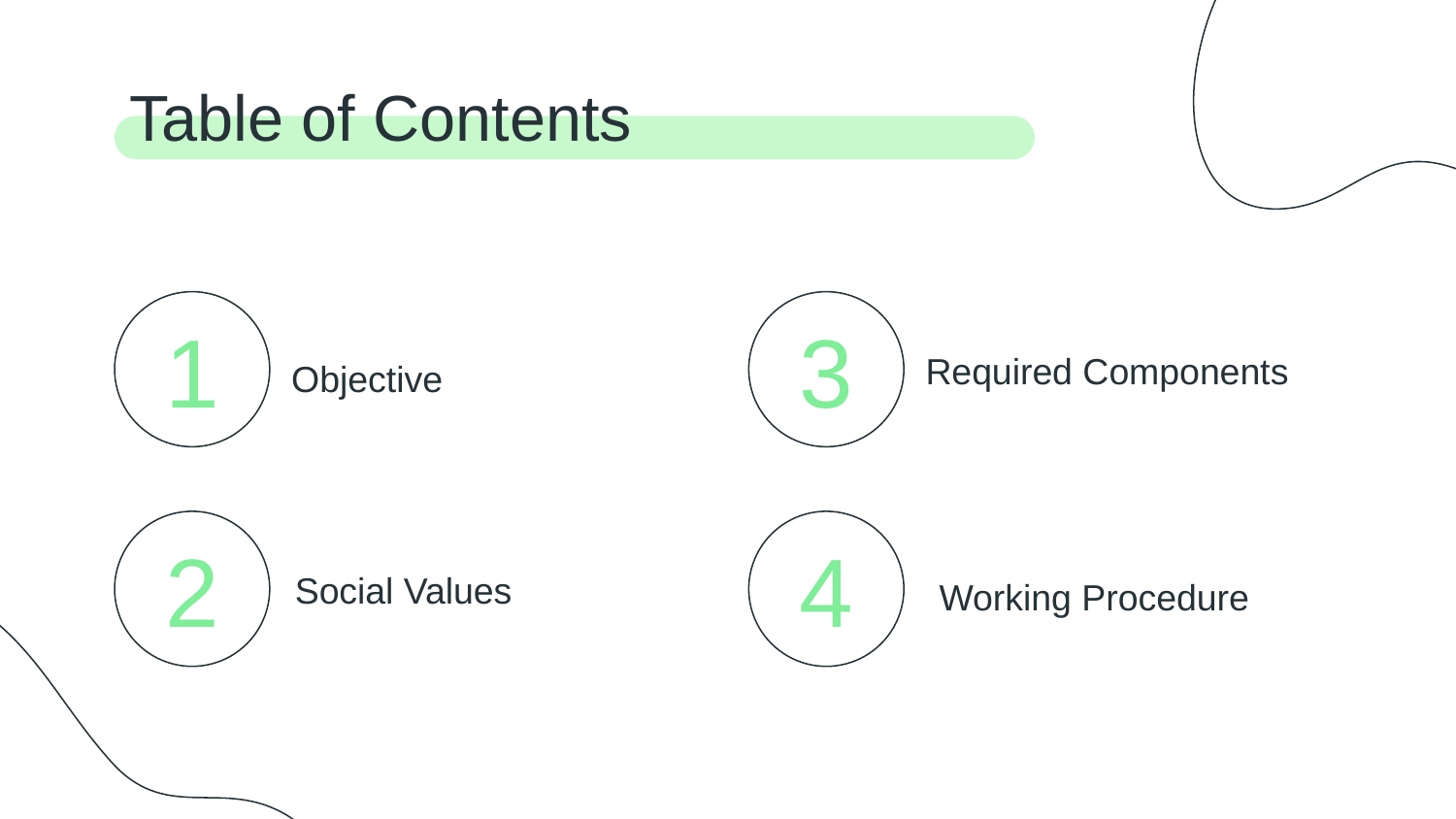

Table of Contents

# 1
3
Required Components
Objective

2
4
Social Values
Working Procedure